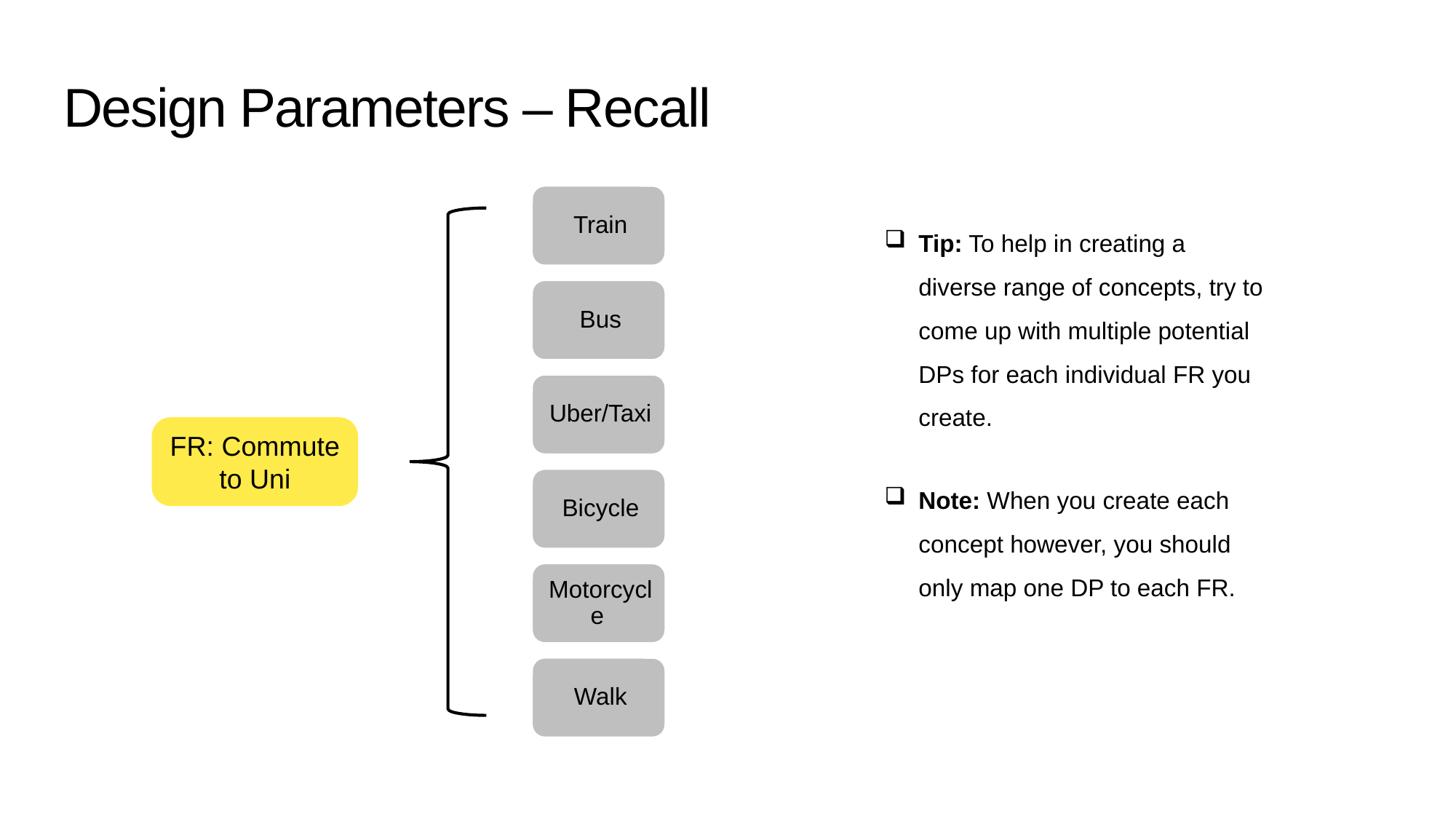

Design Parameters – Recall
Train
Bus
Uber/Taxi
Bicycle
Motorcycle
Walk

Tip: To help in creating a diverse range of concepts, try to come up with multiple potential DPs for each individual FR you create.
FR: Commute to Uni
Note: When you create each concept however, you should only map one DP to each FR.